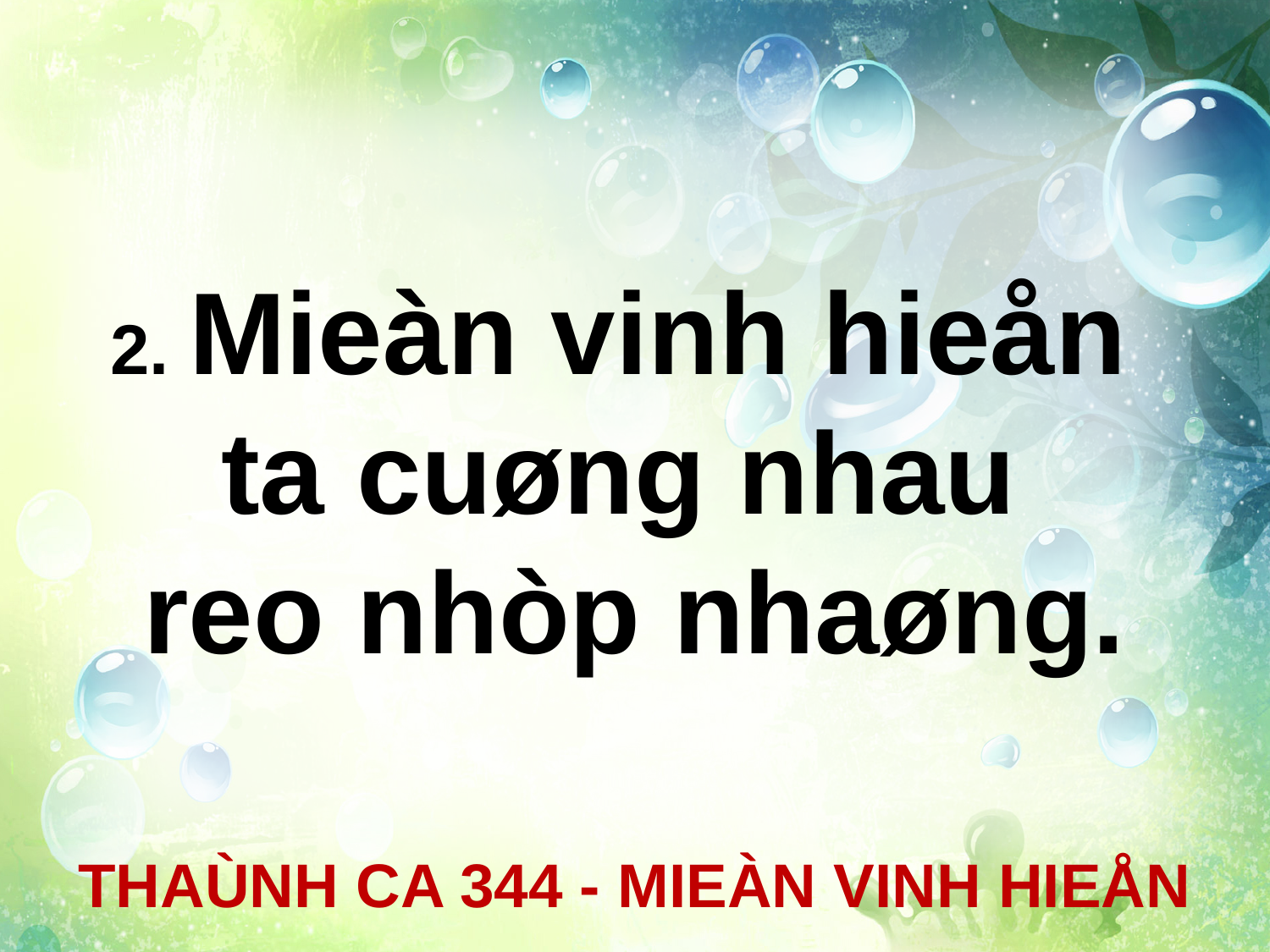

2. Mieàn vinh hieån
ta cuøng nhau
reo nhòp nhaøng.
THAÙNH CA 344 - MIEÀN VINH HIEÅN